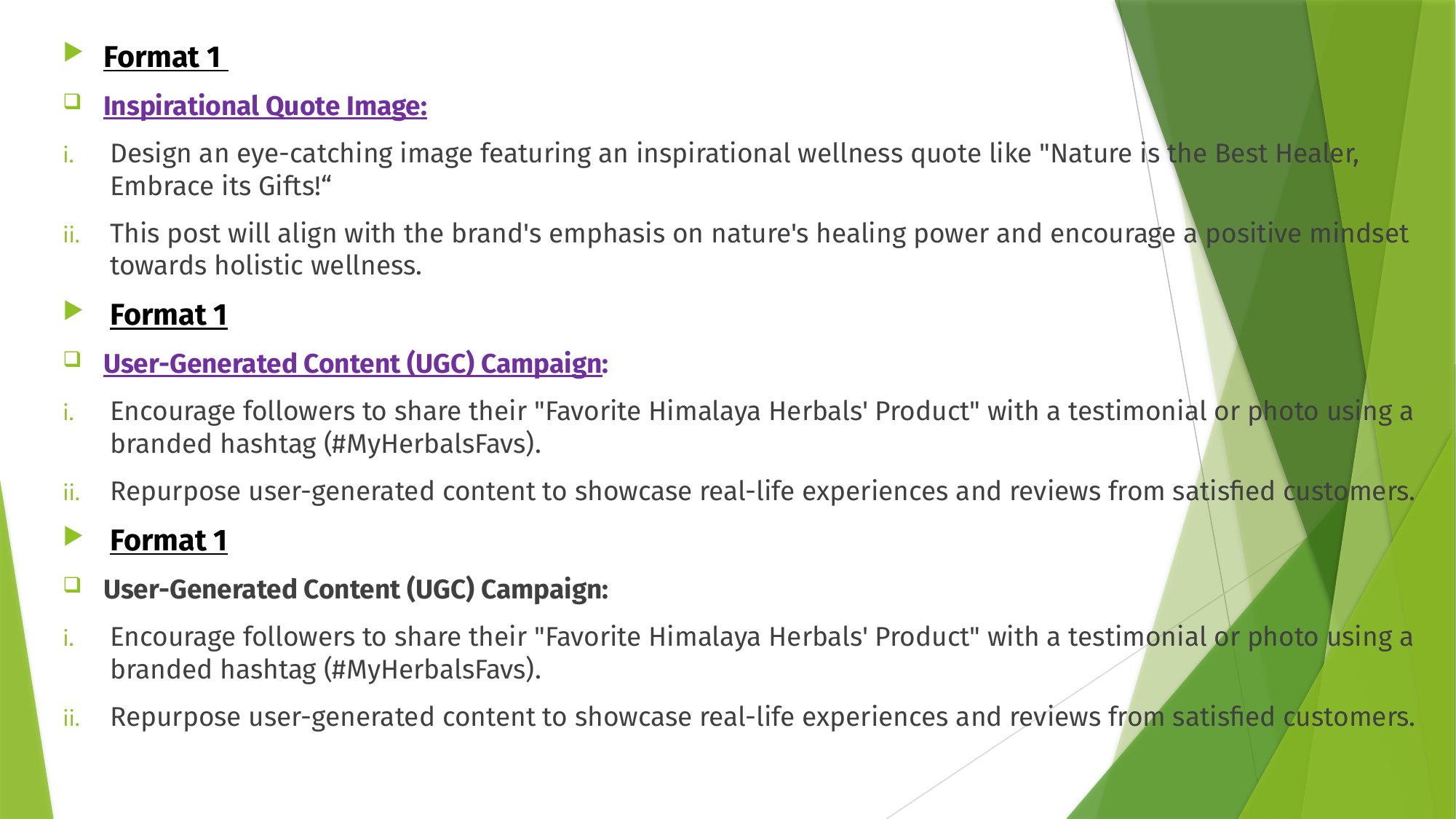

Format 1
Inspirational Quote Image:
Design an eye-catching image featuring an inspirational wellness quote like "Nature is the Best Healer, Embrace its Gifts!“
This post will align with the brand's emphasis on nature's healing power and encourage a positive mindset towards holistic wellness.
Format 1
User-Generated Content (UGC) Campaign:
Encourage followers to share their "Favorite Himalaya Herbals' Product" with a testimonial or photo using a branded hashtag (#MyHerbalsFavs).
Repurpose user-generated content to showcase real-life experiences and reviews from satisfied customers.
Format 1
User-Generated Content (UGC) Campaign:
Encourage followers to share their "Favorite Himalaya Herbals' Product" with a testimonial or photo using a branded hashtag (#MyHerbalsFavs).
Repurpose user-generated content to showcase real-life experiences and reviews from satisfied customers.